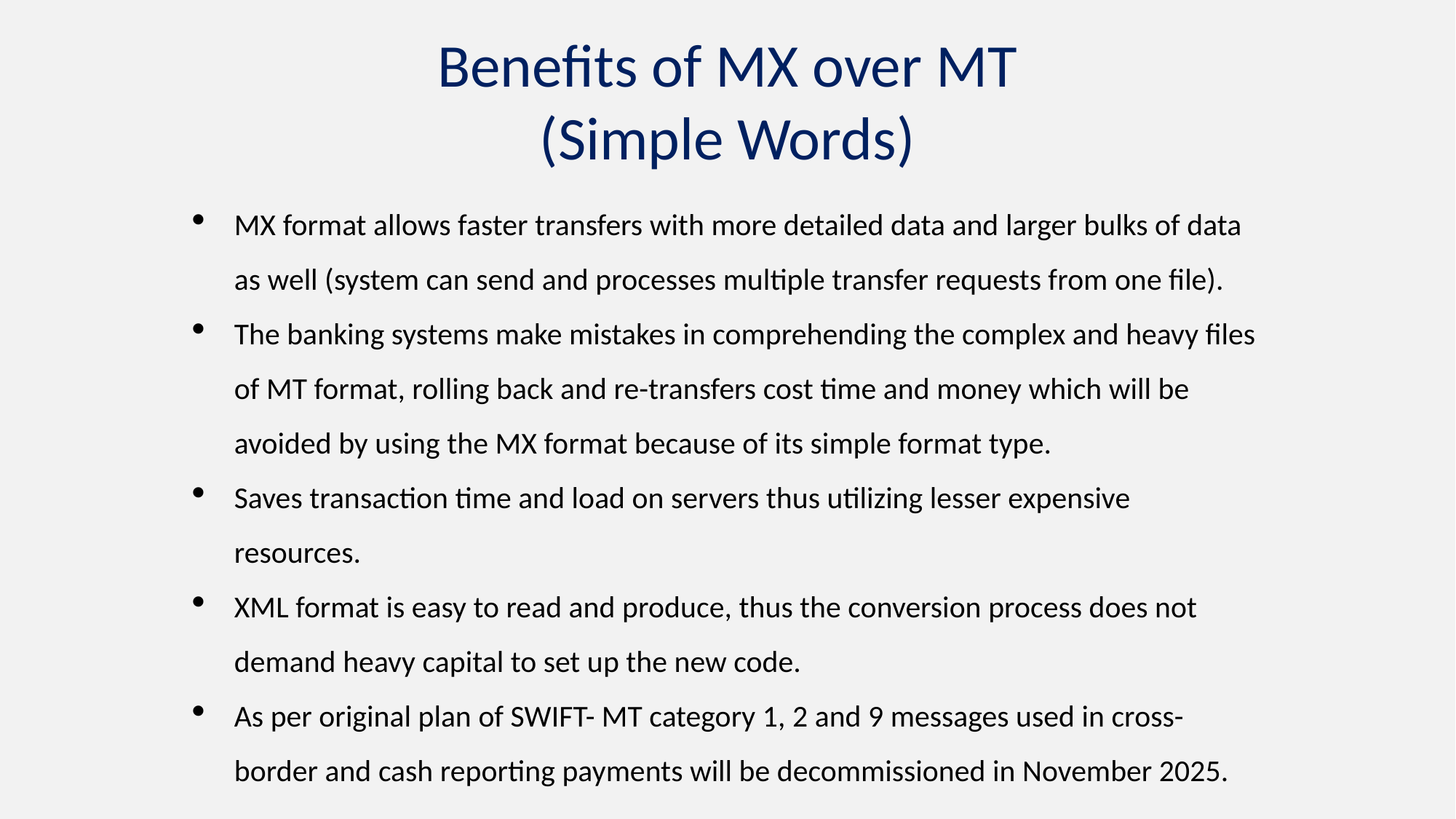

Benefits of MX over MT
(Simple Words)
MX format allows faster transfers with more detailed data and larger bulks of data as well (system can send and processes multiple transfer requests from one file).
The banking systems make mistakes in comprehending the complex and heavy files of MT format, rolling back and re-transfers cost time and money which will be avoided by using the MX format because of its simple format type.
Saves transaction time and load on servers thus utilizing lesser expensive resources.
XML format is easy to read and produce, thus the conversion process does not demand heavy capital to set up the new code.
As per original plan of SWIFT- MT category 1, 2 and 9 messages used in cross-border and cash reporting payments will be decommissioned in November 2025.